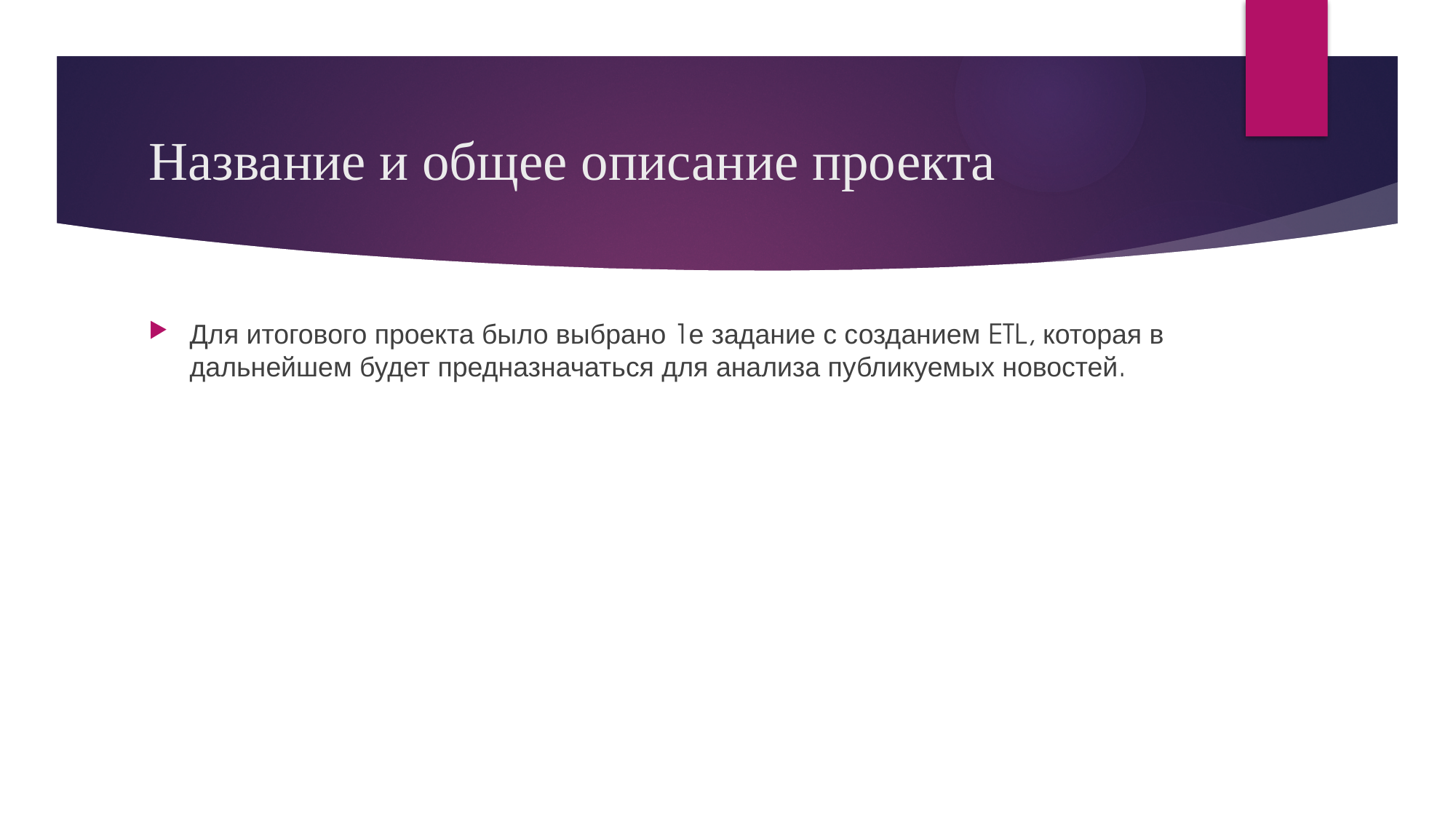

# Название и общее описание проекта
Для итогового проекта было выбрано 1е задание с созданием ETL, которая в дальнейшем будет предназначаться для анализа публикуемых новостей.